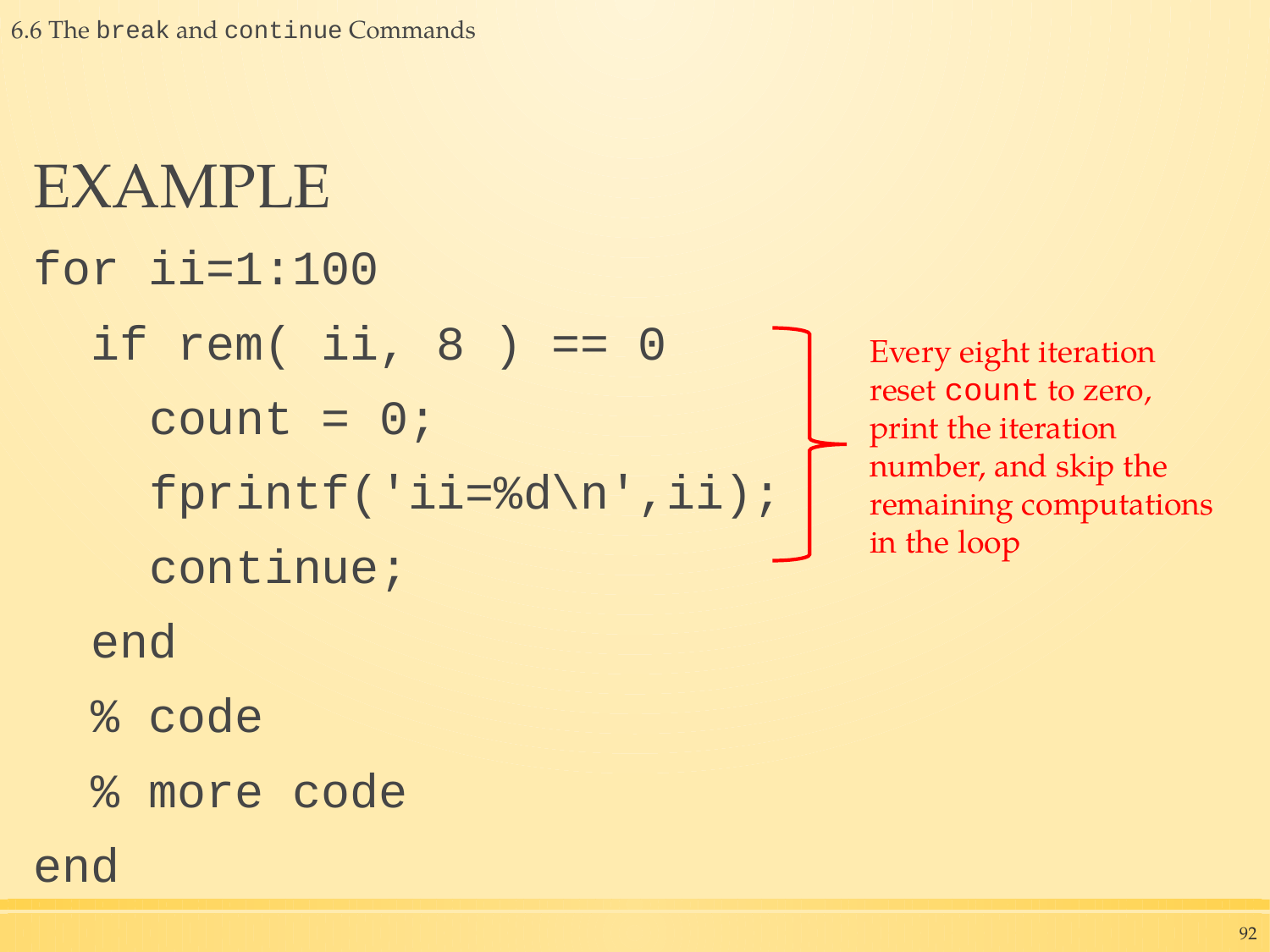

6.6 The break and continue Commands
EXAMPLE
for ii=1:100
  if rem( ii, 8 ) == 0
    count = 0;
    fprintf('ii=%d\n',ii);
    continue;
  end
  % code
  % more code
end

Every eight iteration reset count to zero, print the iteration number, and skip the remaining computations in the loop

92